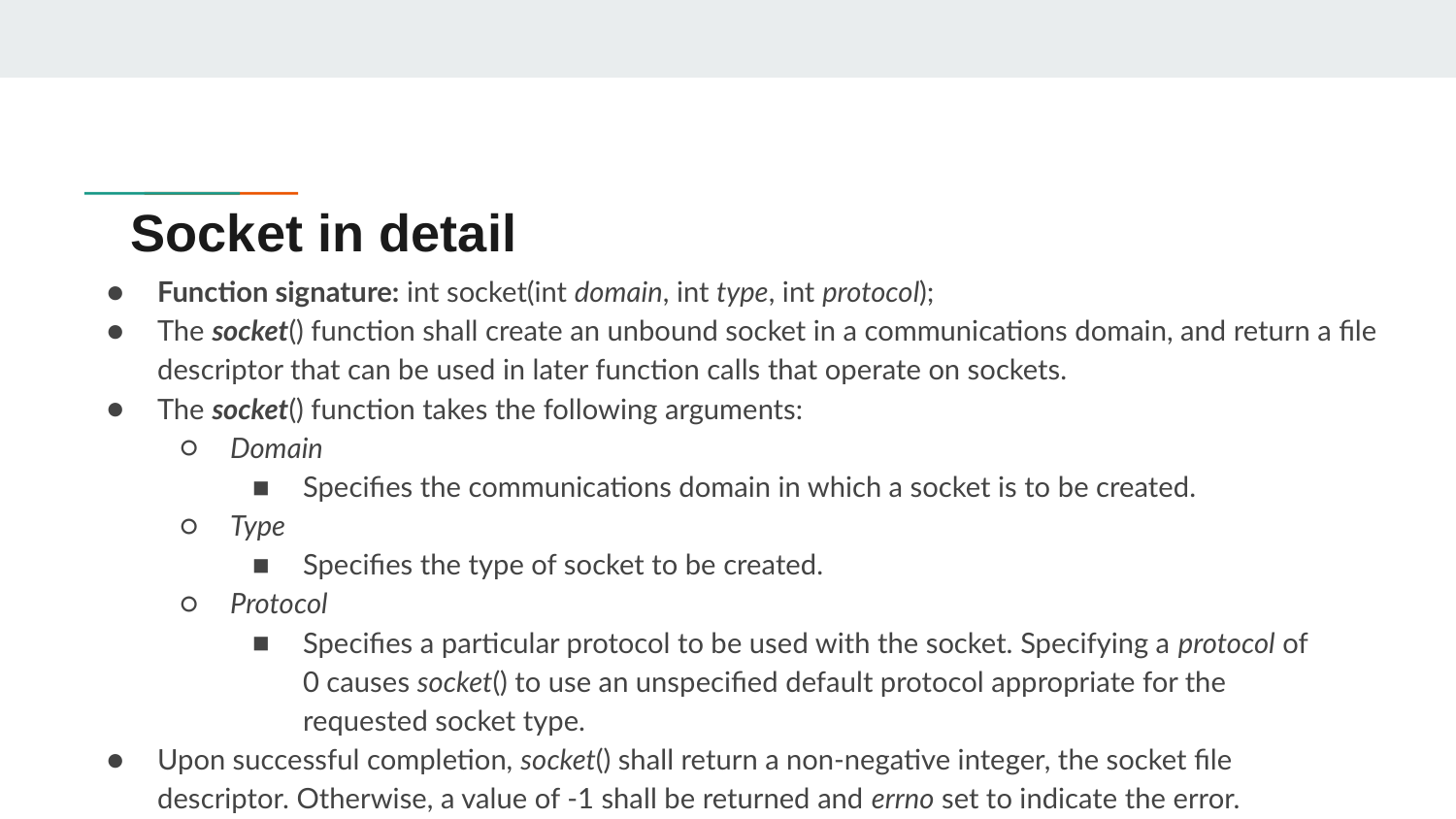

# Socket in detail
Function signature: int socket(int domain, int type, int protocol);
The socket() function shall create an unbound socket in a communications domain, and return a file descriptor that can be used in later function calls that operate on sockets.
The socket() function takes the following arguments:
Domain
Specifies the communications domain in which a socket is to be created.
Type
Specifies the type of socket to be created.
Protocol
Specifies a particular protocol to be used with the socket. Specifying a protocol of 0 causes socket() to use an unspecified default protocol appropriate for the requested socket type.
Upon successful completion, socket() shall return a non-negative integer, the socket file descriptor. Otherwise, a value of -1 shall be returned and errno set to indicate the error.